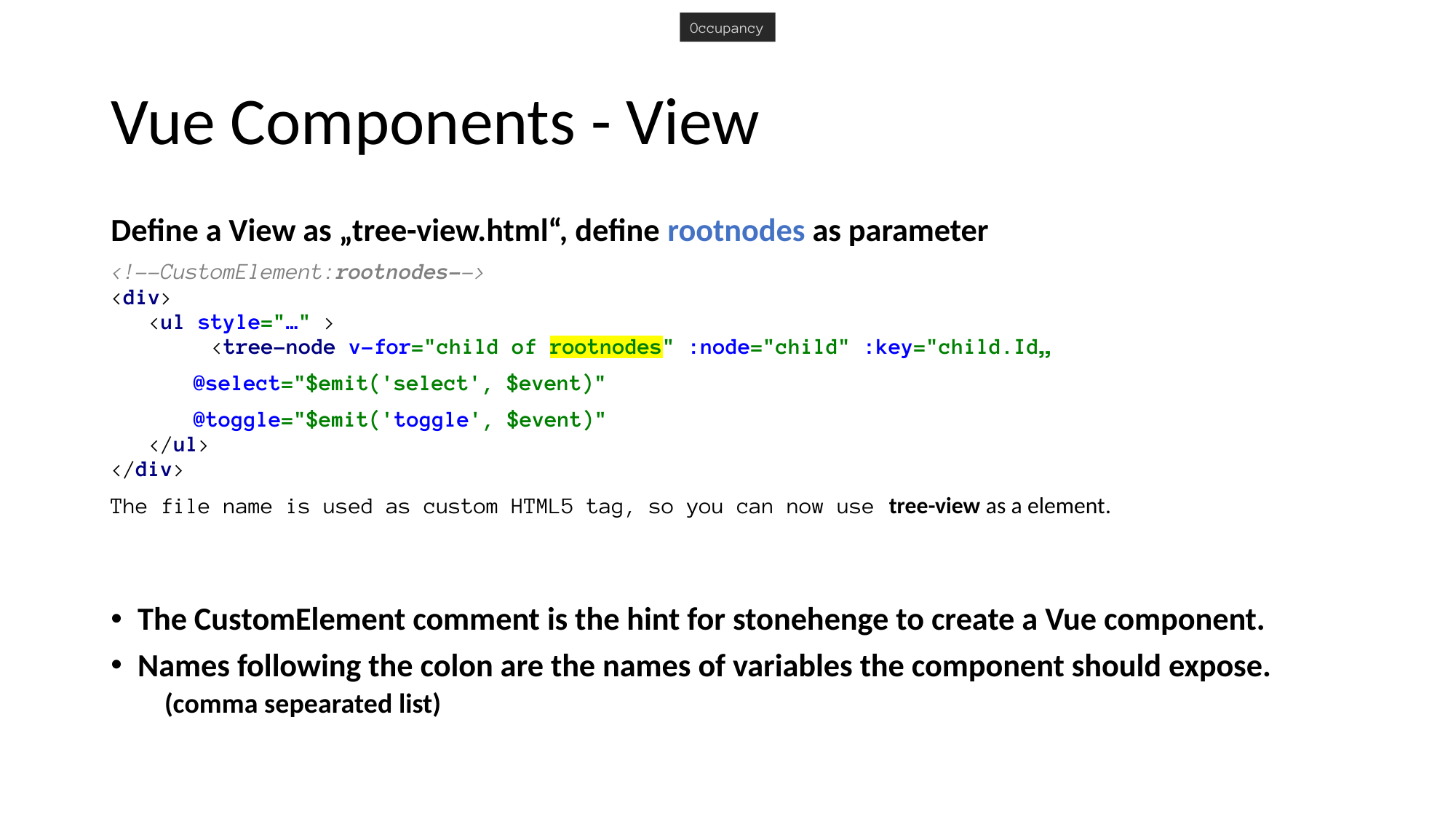

Occupancy
# Vue Components - View
Define a View as „tree-view.html“, define rootnodes as parameter
<!--CustomElement:rootnodes-->
<div>
   <ul style="…" >
        <tree-node v-for="child of rootnodes" :node="child" :key="child.Id„
 		@select="$emit('select', $event)"
 		@toggle="$emit('toggle', $event)"
   </ul>
</div>
The file name is used as custom HTML5 tag, so you can now use tree-view as a element.

The CustomElement comment is the hint for stonehenge to create a Vue component.
Names following the colon are the names of variables the component should expose.
(comma sepearated list)